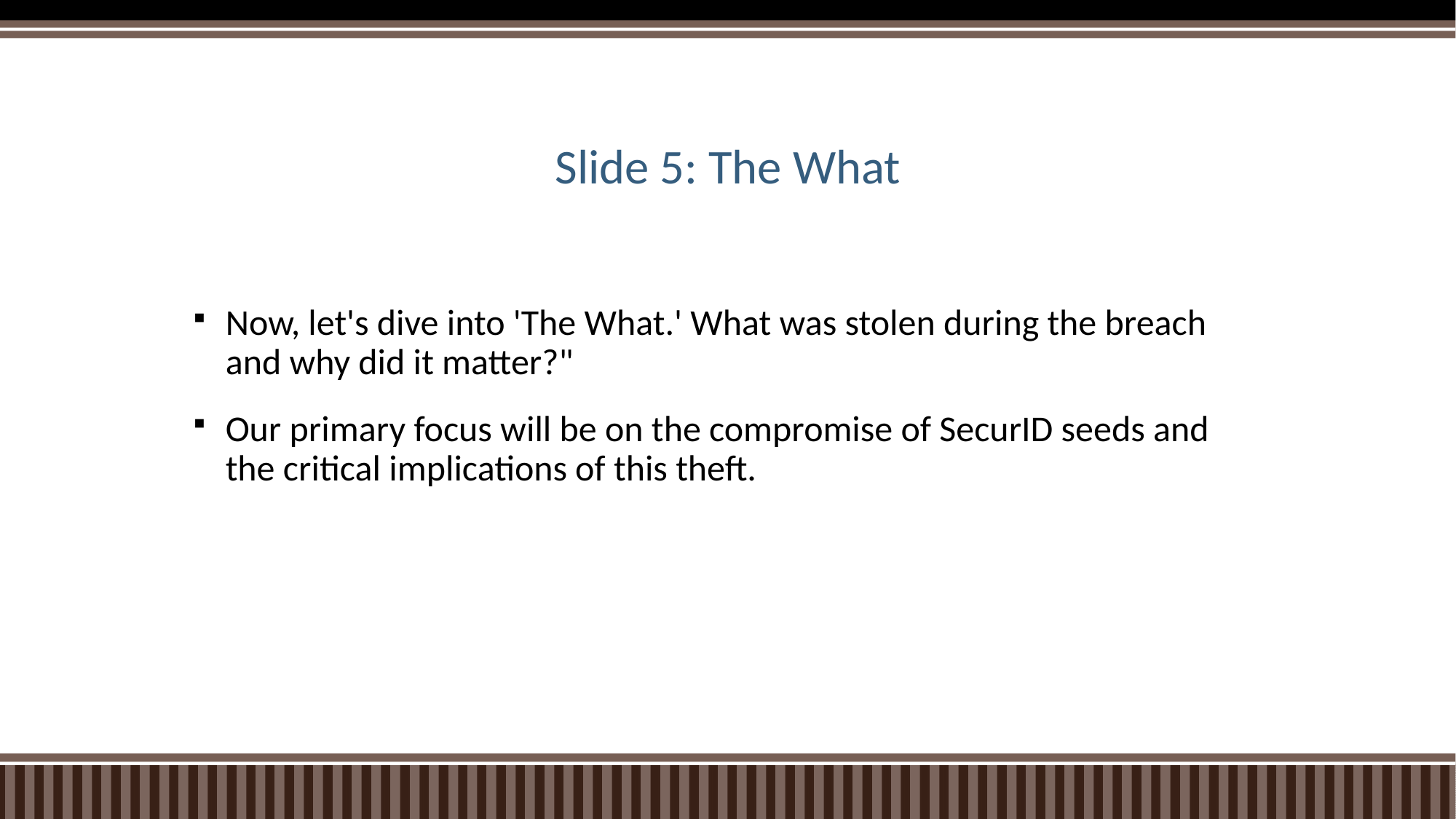

# Slide 5: The What

Now, let's dive into 'The What.' What was stolen during the breach and why did it matter?"
Our primary focus will be on the compromise of SecurID seeds and the critical implications of this theft.